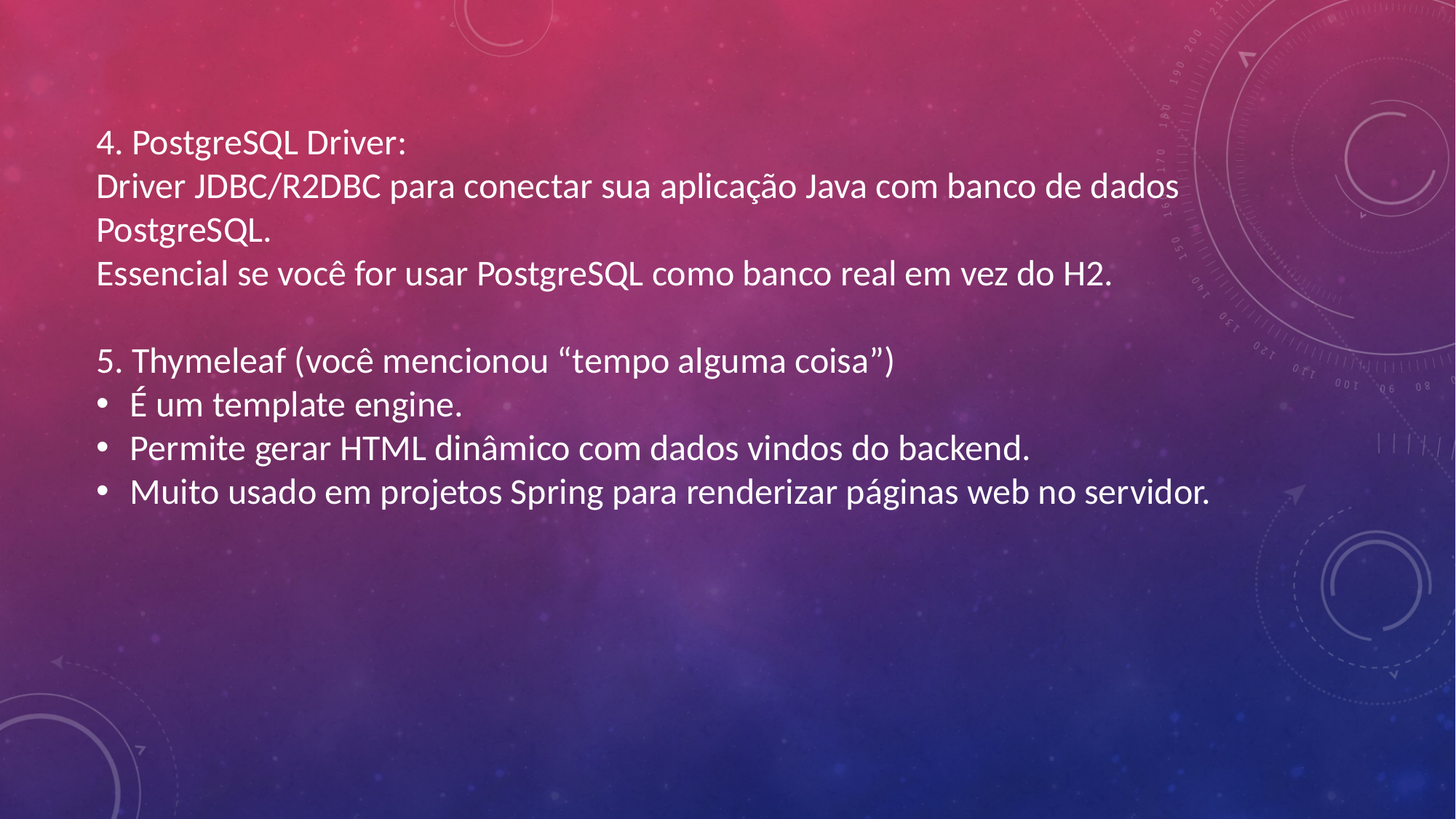

4. PostgreSQL Driver:
Driver JDBC/R2DBC para conectar sua aplicação Java com banco de dados PostgreSQL.
Essencial se você for usar PostgreSQL como banco real em vez do H2.

5. Thymeleaf (você mencionou “tempo alguma coisa”)
É um template engine.
Permite gerar HTML dinâmico com dados vindos do backend.
Muito usado em projetos Spring para renderizar páginas web no servidor.